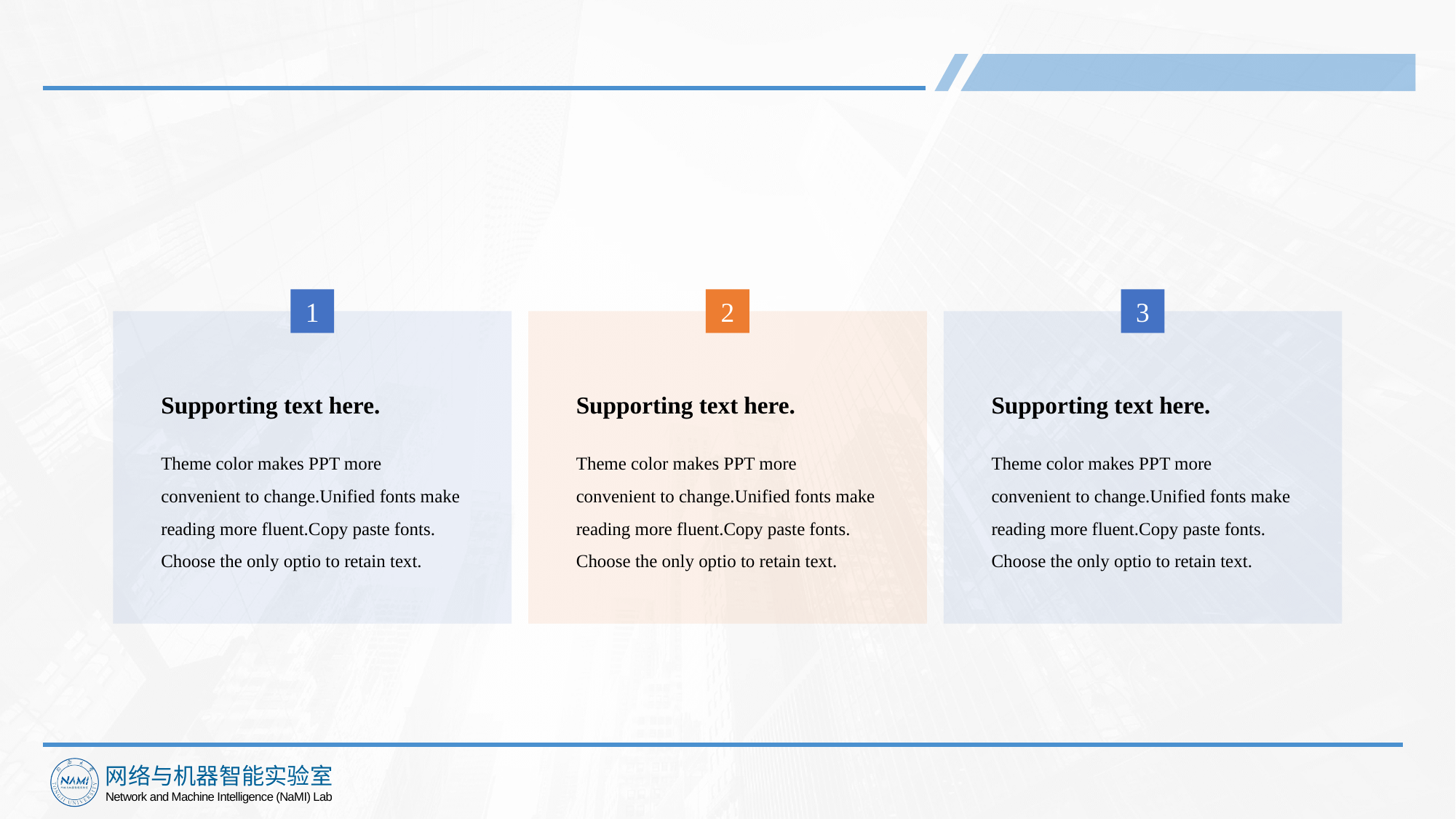

#
1

Supporting text here.
Theme color makes PPT more convenient to change.Unified fonts make reading more fluent.Copy paste fonts. Choose the only optio to retain text.
2

Supporting text here.
Theme color makes PPT more convenient to change.Unified fonts make reading more fluent.Copy paste fonts. Choose the only optio to retain text.
3

Supporting text here.
Theme color makes PPT more convenient to change.Unified fonts make reading more fluent.Copy paste fonts. Choose the only optio to retain text.